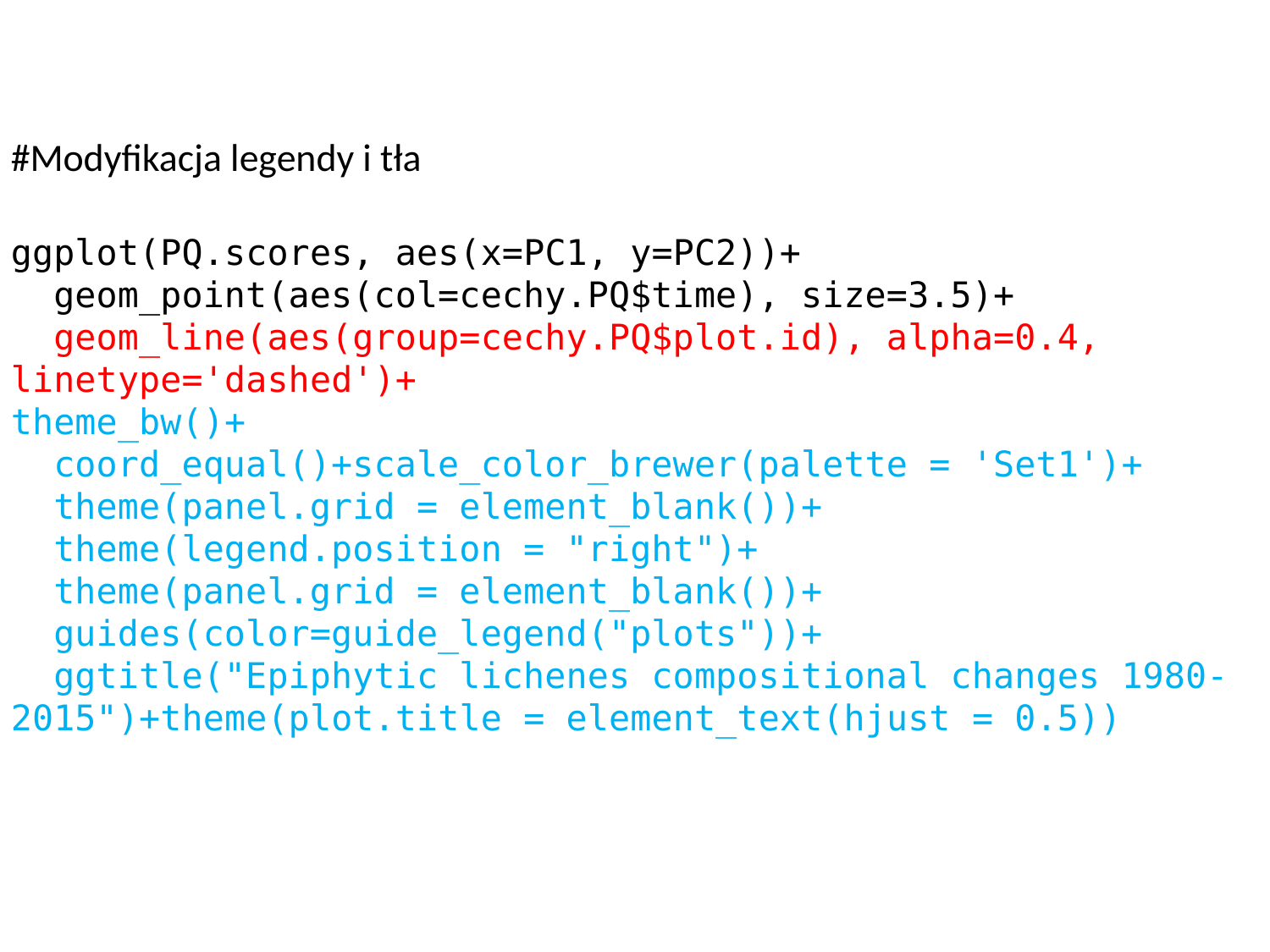

#Modyfikacja legendy i tła

ggplot(PQ.scores, aes(x=PC1, y=PC2))+
  geom_point(aes(col=cechy.PQ$time), size=3.5)+
  geom_line(aes(group=cechy.PQ$plot.id), alpha=0.4, linetype='dashed')+
theme_bw()+
  coord_equal()+scale_color_brewer(palette = 'Set1')+
  theme(panel.grid = element_blank())+
  theme(legend.position = "right")+
  theme(panel.grid = element_blank())+
  guides(color=guide_legend("plots"))+
  ggtitle("Epiphytic lichenes compositional changes 1980-2015")+theme(plot.title = element_text(hjust = 0.5))